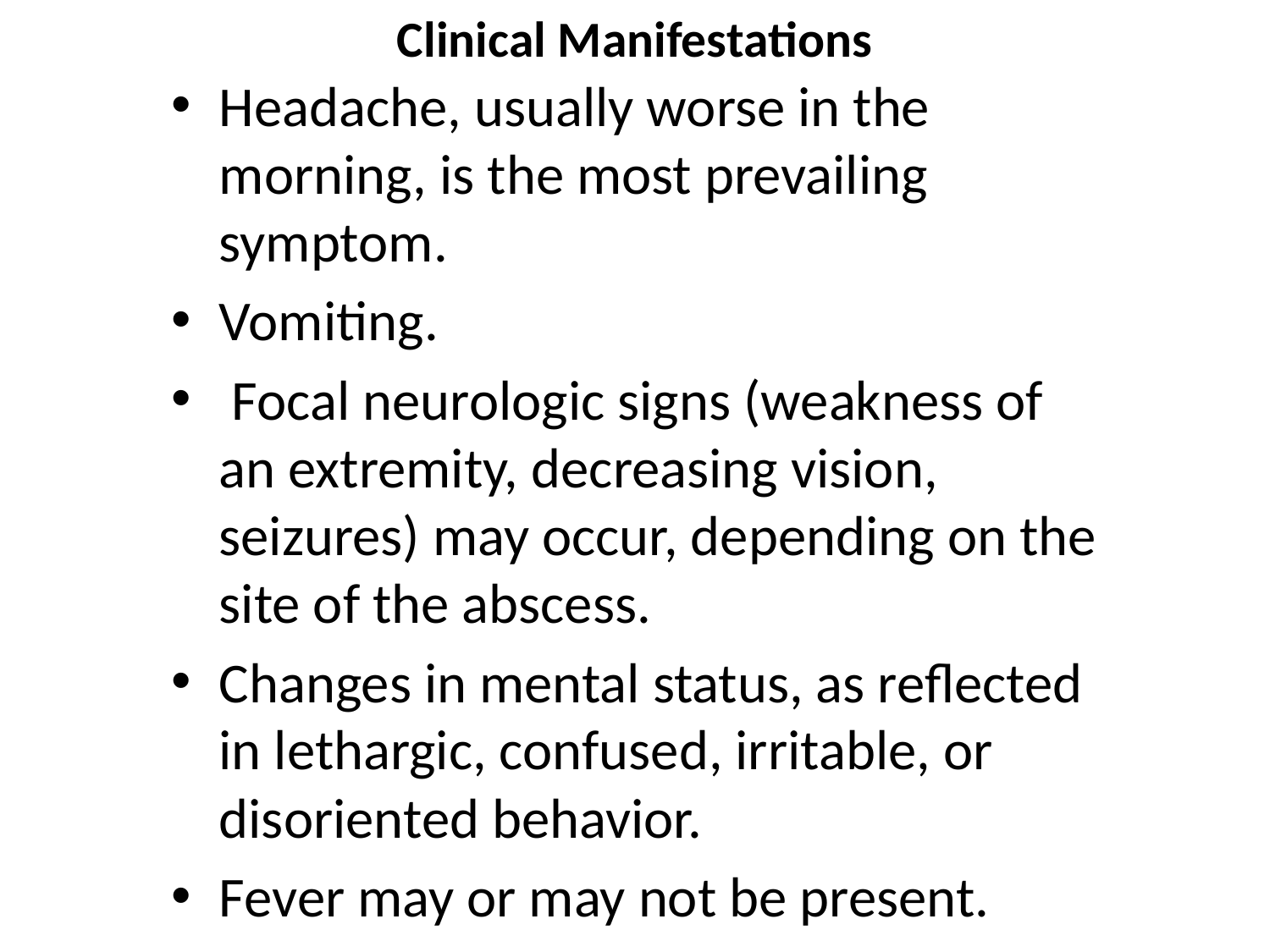

# Clinical Manifestations
Headache, usually worse in the morning, is the most prevailing symptom.
Vomiting.
 Focal neurologic signs (weakness of an extremity, decreasing vision, seizures) may occur, depending on the site of the abscess.
Changes in mental status, as reflected in lethargic, confused, irritable, or disoriented behavior.
Fever may or may not be present.